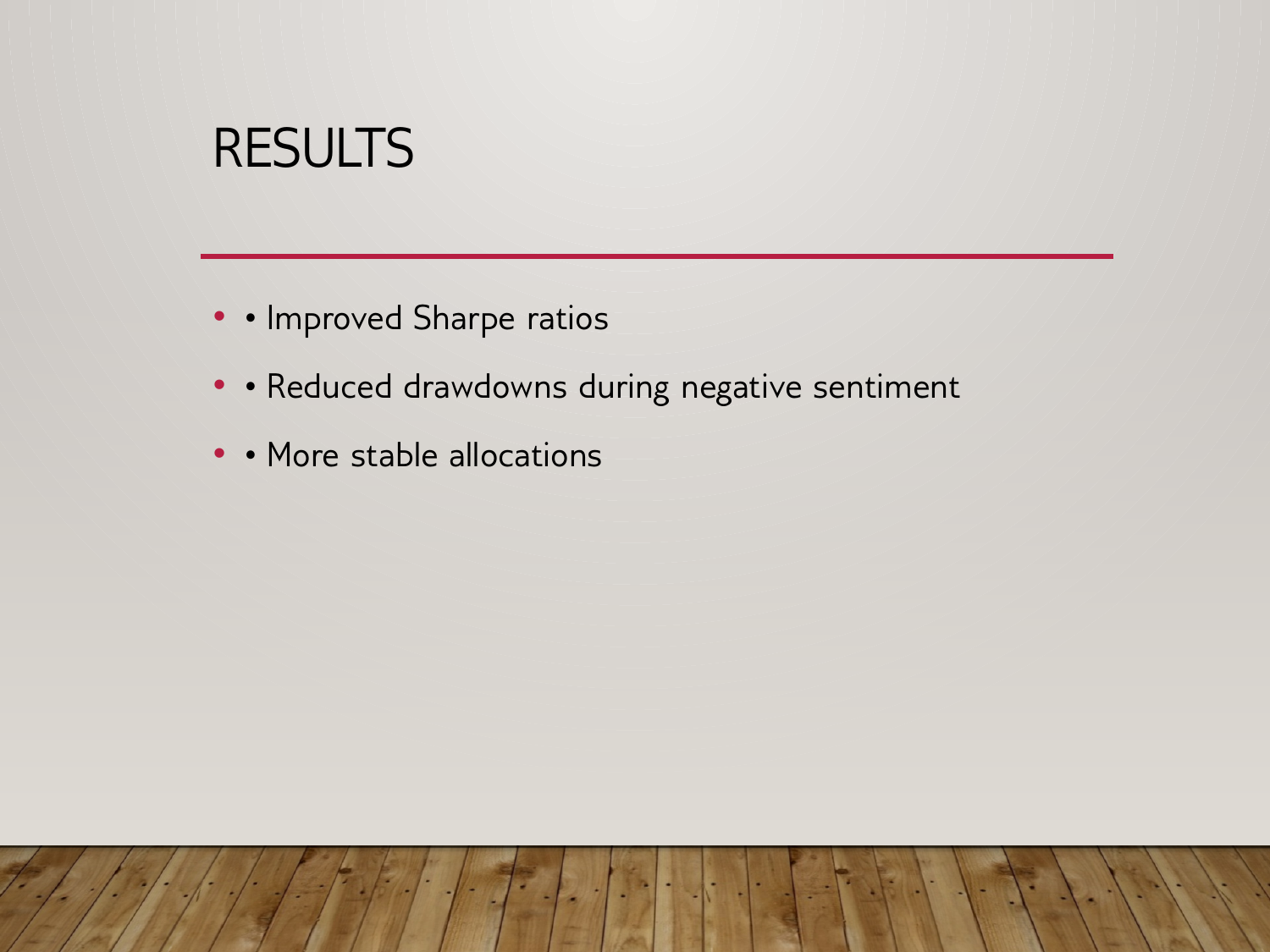

# Results
• Improved Sharpe ratios
• Reduced drawdowns during negative sentiment
• More stable allocations